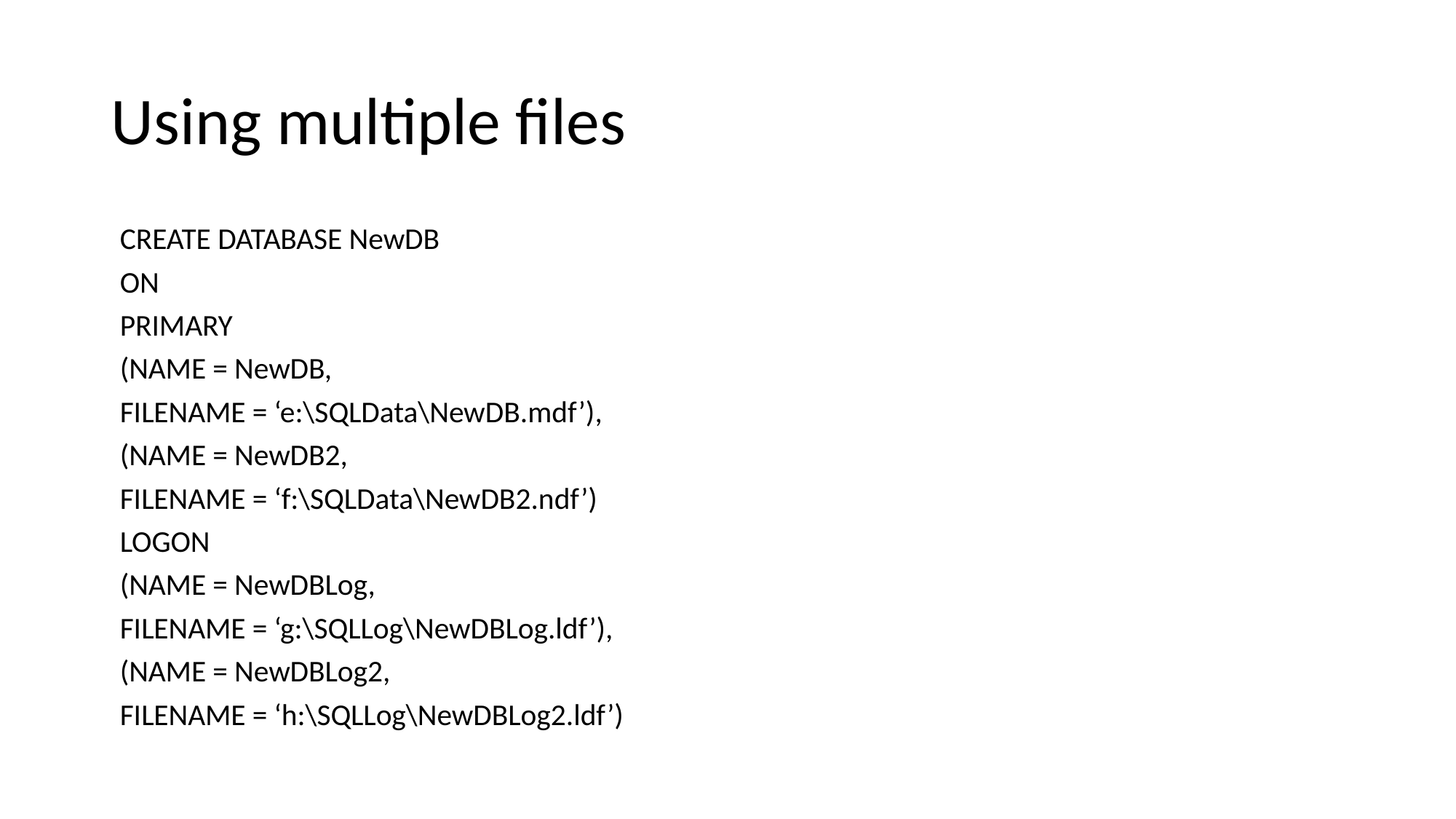

# Using multiple files
CREATE DATABASE NewDB
ON
PRIMARY
(NAME = NewDB,
FILENAME = ‘e:\SQLData\NewDB.mdf’),
(NAME = NewDB2,
FILENAME = ‘f:\SQLData\NewDB2.ndf’)
LOGON
(NAME = NewDBLog,
FILENAME = ‘g:\SQLLog\NewDBLog.ldf’),
(NAME = NewDBLog2,
FILENAME = ‘h:\SQLLog\NewDBLog2.ldf’)